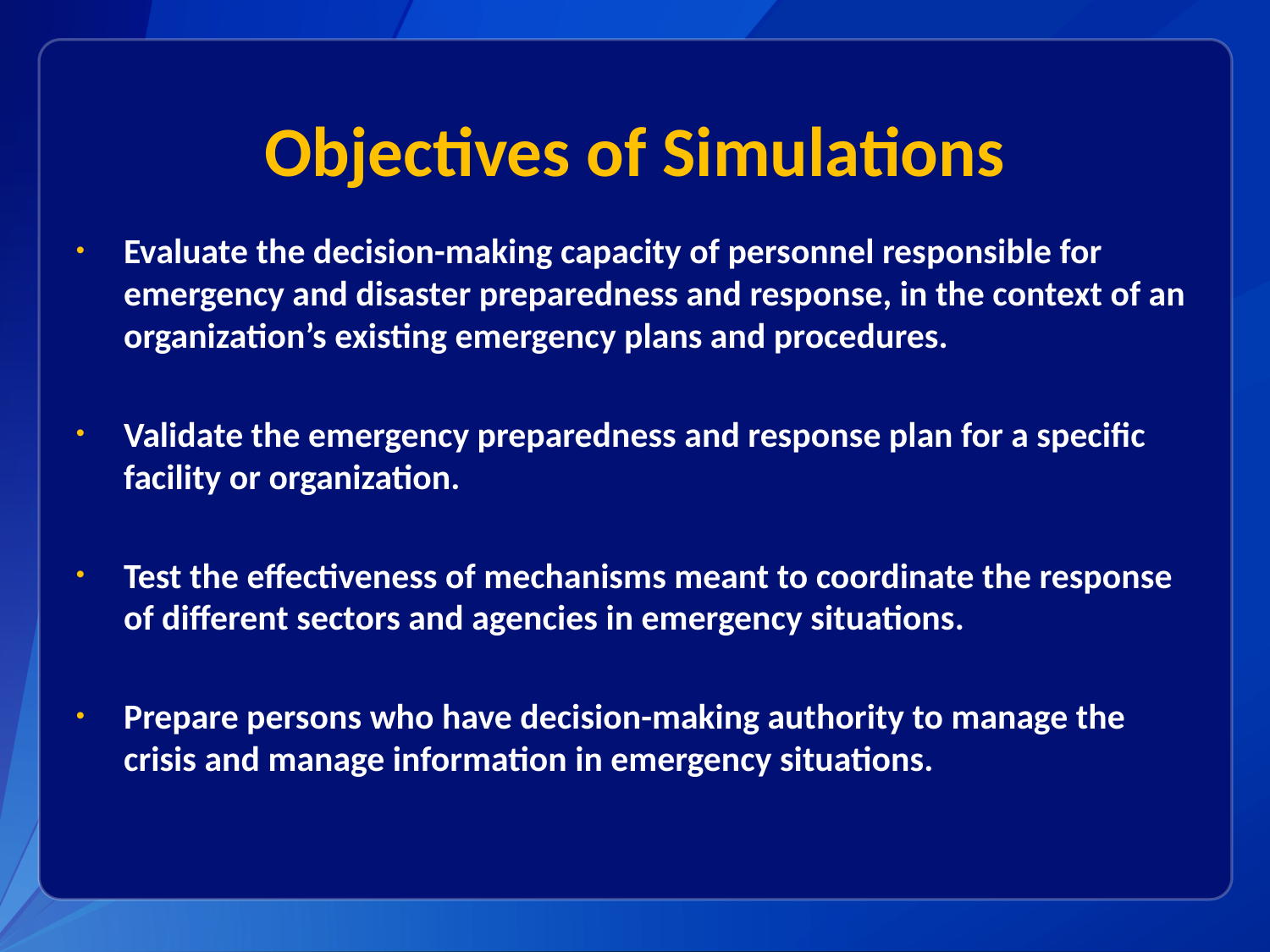

# Objectives of Simulations
Evaluate the decision-making capacity of personnel responsible for emergency and disaster preparedness and response, in the context of an organization’s existing emergency plans and procedures.

Validate the emergency preparedness and response plan for a specific facility or organization.

Test the effectiveness of mechanisms meant to coordinate the response of different sectors and agencies in emergency situations.

Prepare persons who have decision-making authority to manage the crisis and manage information in emergency situations.